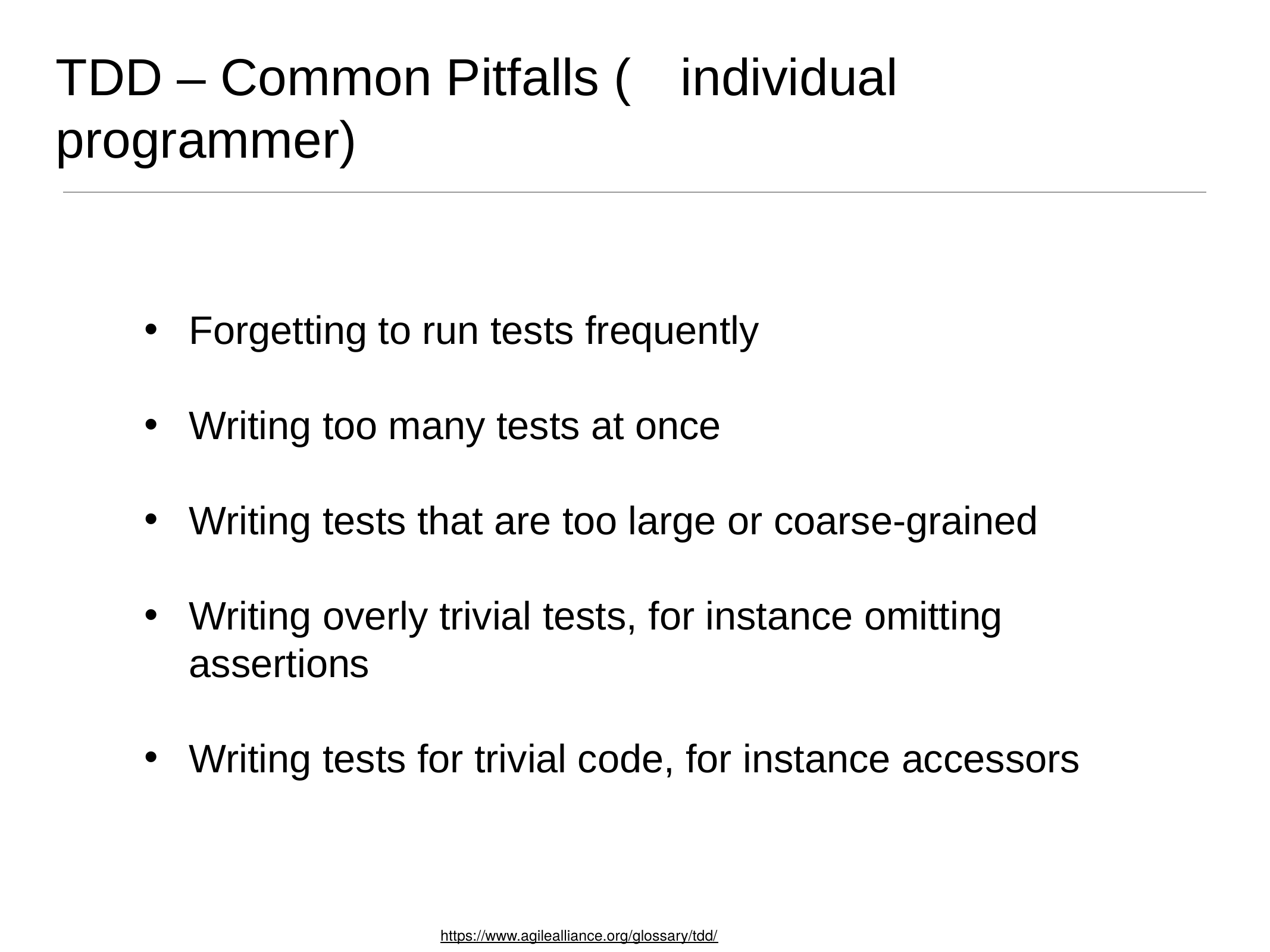

# TDD – Common Pitfalls (	individual programmer)
Forgetting to run tests frequently

Writing too many tests at once

Writing tests that are too large or coarse-grained

Writing overly trivial tests, for instance omitting assertions

Writing tests for trivial code, for instance accessors
https://www.agilealliance.org/glossary/tdd/